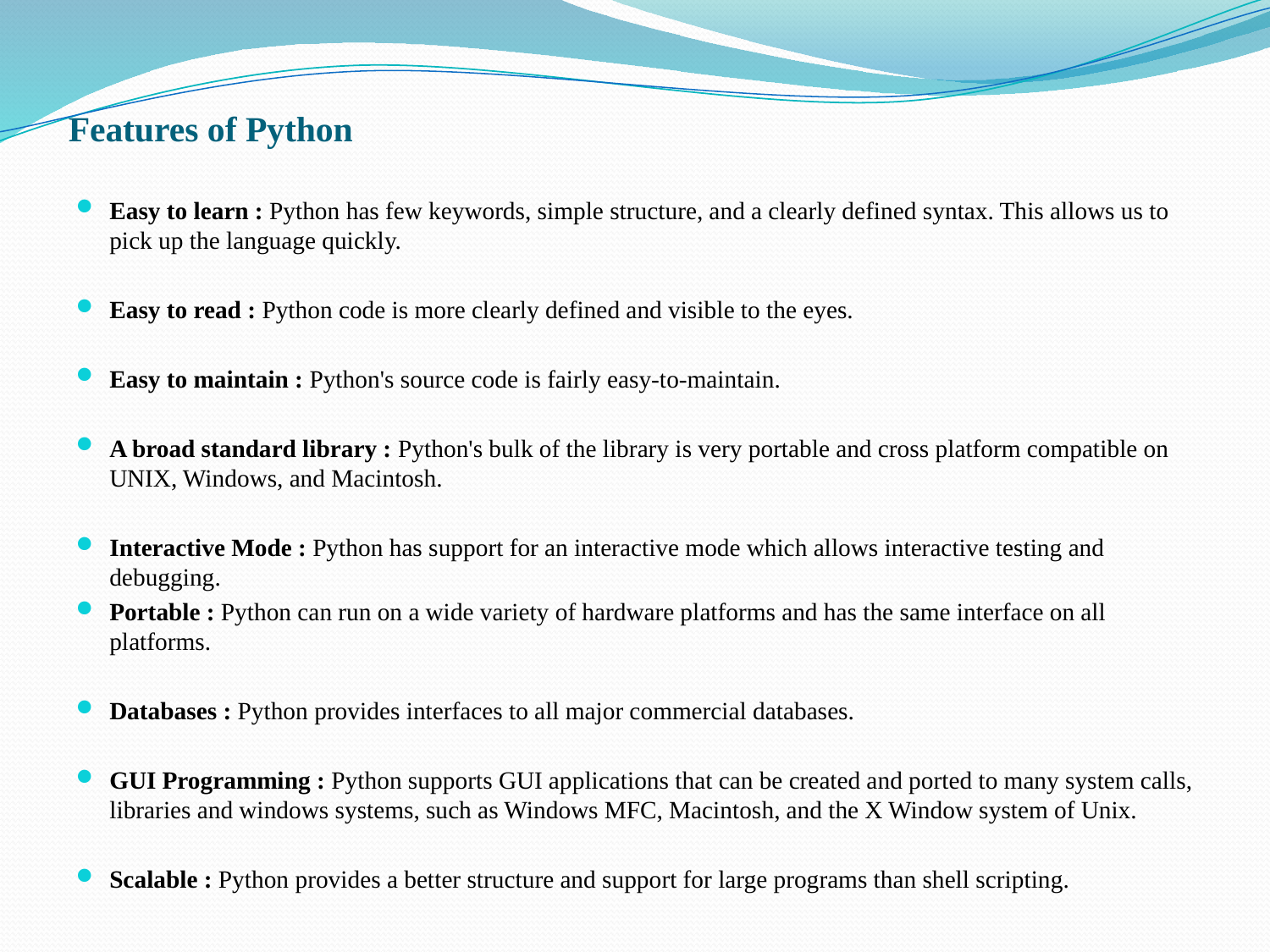

# Features of Python
Easy to learn : Python has few keywords, simple structure, and a clearly defined syntax. This allows us to pick up the language quickly.

Easy to read : Python code is more clearly defined and visible to the eyes.

Easy to maintain : Python's source code is fairly easy-to-maintain.

A broad standard library : Python's bulk of the library is very portable and cross platform compatible on UNIX, Windows, and Macintosh.

Interactive Mode : Python has support for an interactive mode which allows interactive testing and debugging.
Portable : Python can run on a wide variety of hardware platforms and has the same interface on all platforms.

Databases : Python provides interfaces to all major commercial databases.

GUI Programming : Python supports GUI applications that can be created and ported to many system calls, libraries and windows systems, such as Windows MFC, Macintosh, and the X Window system of Unix.

Scalable : Python provides a better structure and support for large programs than shell scripting.